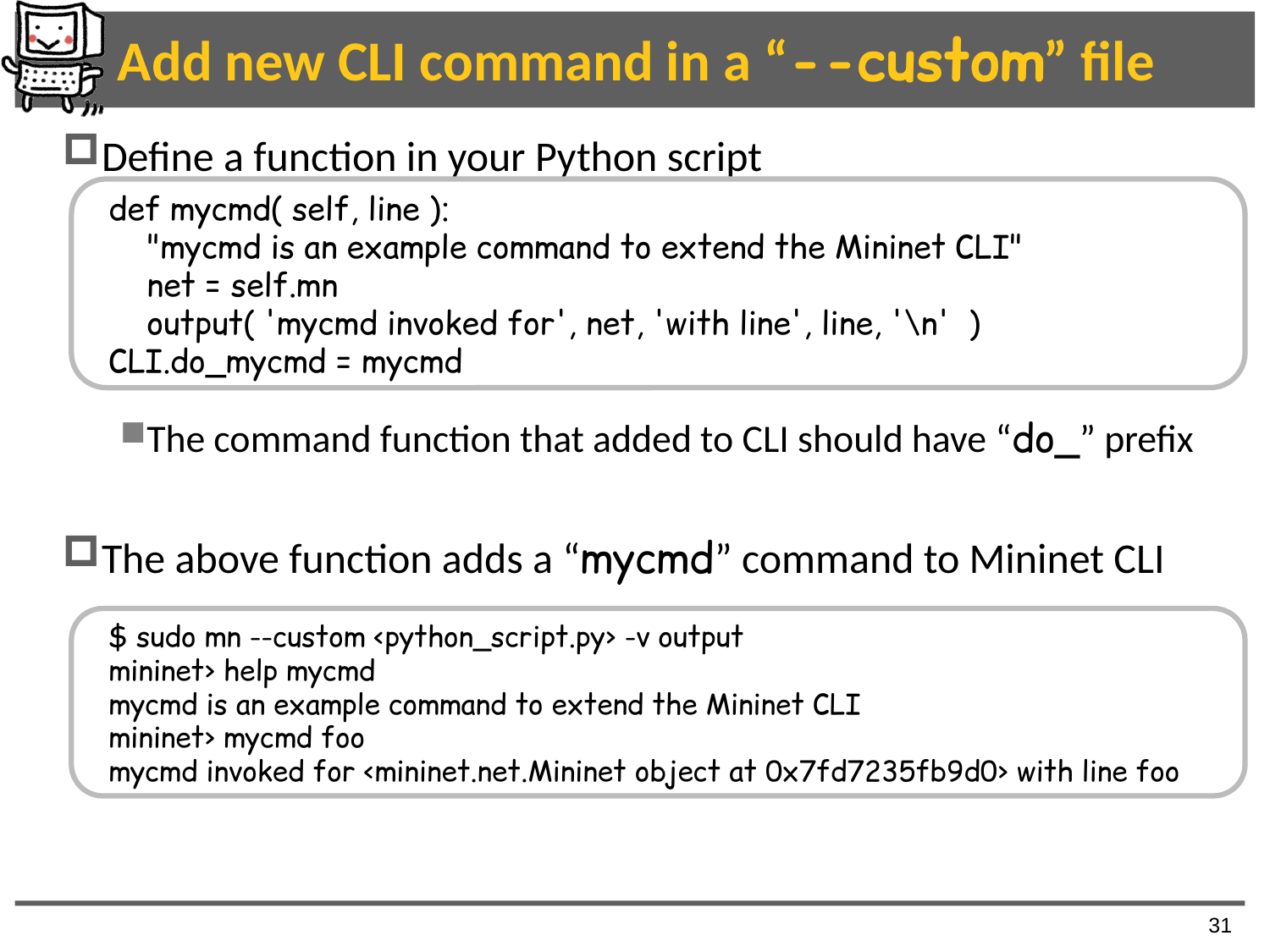

# Add new CLI command in a “--custom” file
Define a function in your Python script

The command function that added to CLI should have “do_” prefix

The above function adds a “mycmd” command to Mininet CLI
def mycmd( self, line ):
    "mycmd is an example command to extend the Mininet CLI"
    net = self.mn
    output( 'mycmd invoked for', net, 'with line', line, '\n'  )
CLI.do_mycmd = mycmd

$ sudo mn --custom <python_script.py> -v output
mininet> help mycmd
mycmd is an example command to extend the Mininet CLI
mininet> mycmd foo
mycmd invoked for <mininet.net.Mininet object at 0x7fd7235fb9d0> with line foo

31